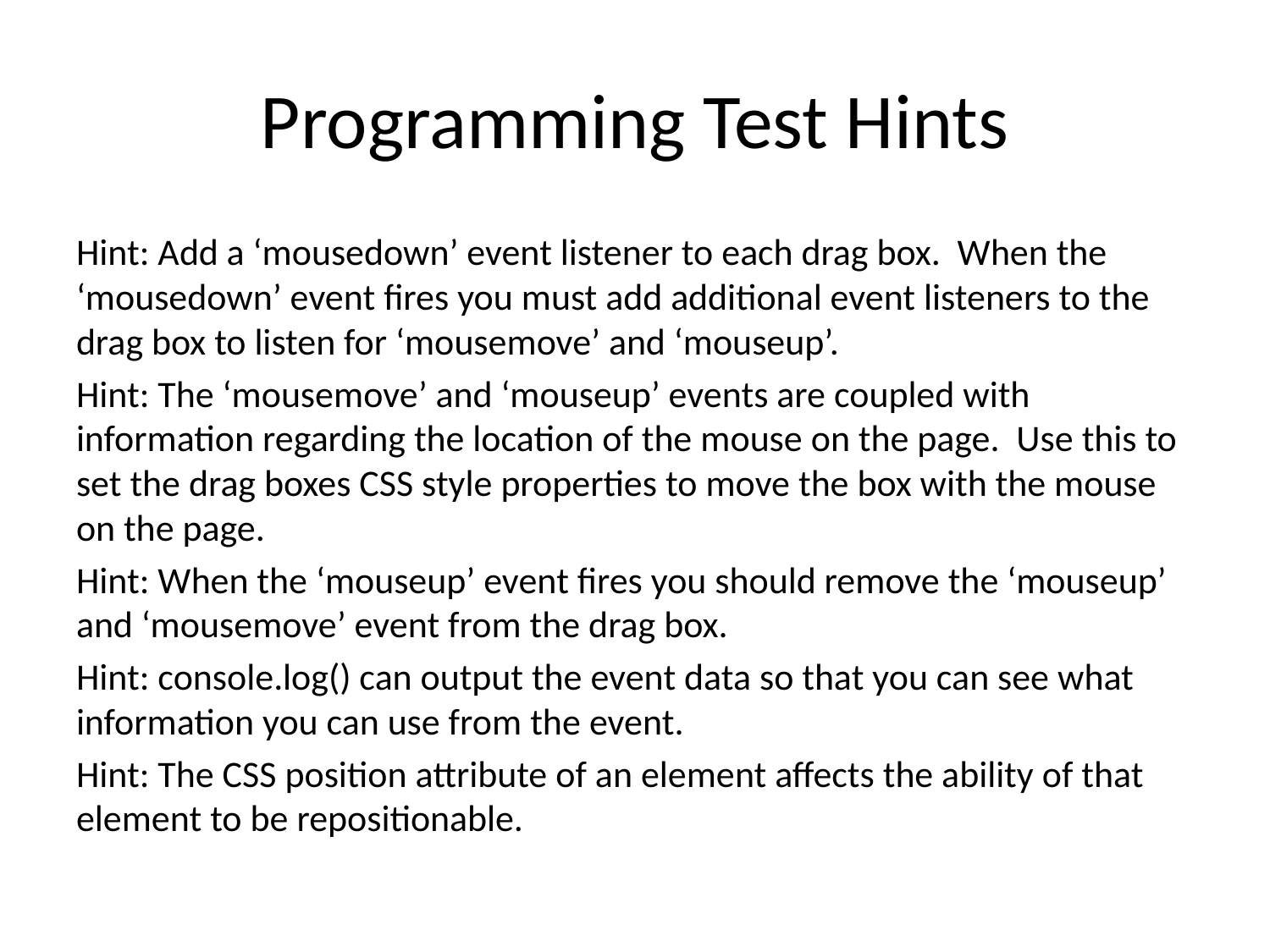

# Programming Test Hints
Hint: Add a ‘mousedown’ event listener to each drag box.  When the ‘mousedown’ event fires you must add additional event listeners to the drag box to listen for ‘mousemove’ and ‘mouseup’.
Hint: The ‘mousemove’ and ‘mouseup’ events are coupled with information regarding the location of the mouse on the page.  Use this to set the drag boxes CSS style properties to move the box with the mouse on the page.
Hint: When the ‘mouseup’ event fires you should remove the ‘mouseup’ and ‘mousemove’ event from the drag box.
Hint: console.log() can output the event data so that you can see what information you can use from the event.
Hint: The CSS position attribute of an element affects the ability of that element to be repositionable.